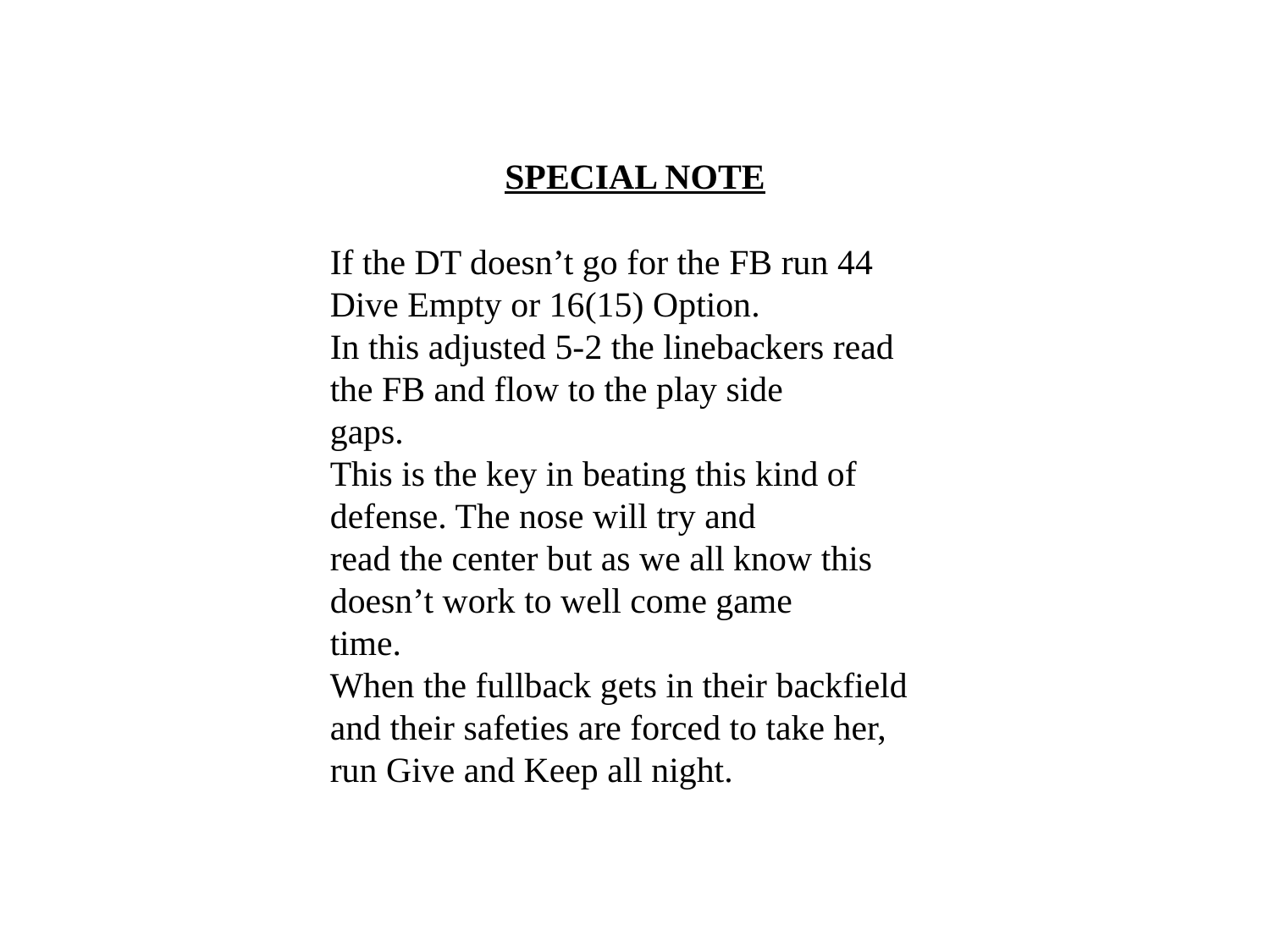

SPECIAL NOTE

If the DT doesn’t go for the FB run 44 Dive Empty or 16(15) Option.
In this adjusted 5-2 the linebackers read the FB and flow to the play side
gaps.
This is the key in beating this kind of defense. The nose will try and
read the center but as we all know this doesn’t work to well come game
time.
When the fullback gets in their backfield and their safeties are forced to take her, run Give and Keep all night.